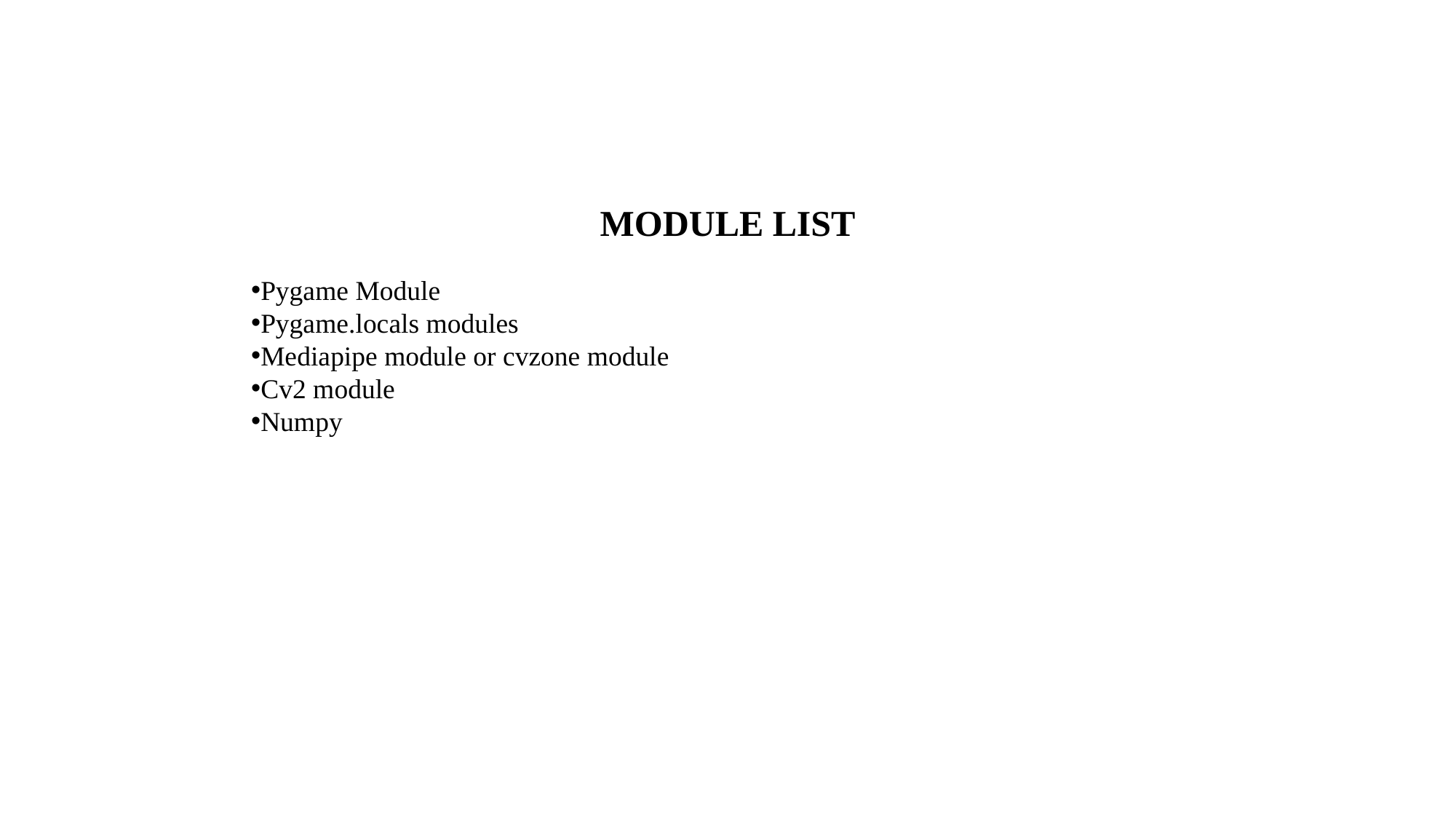

MODULE LIST
Pygame Module
Pygame.locals modules
Mediapipe module or cvzone module
Cv2 module
Numpy